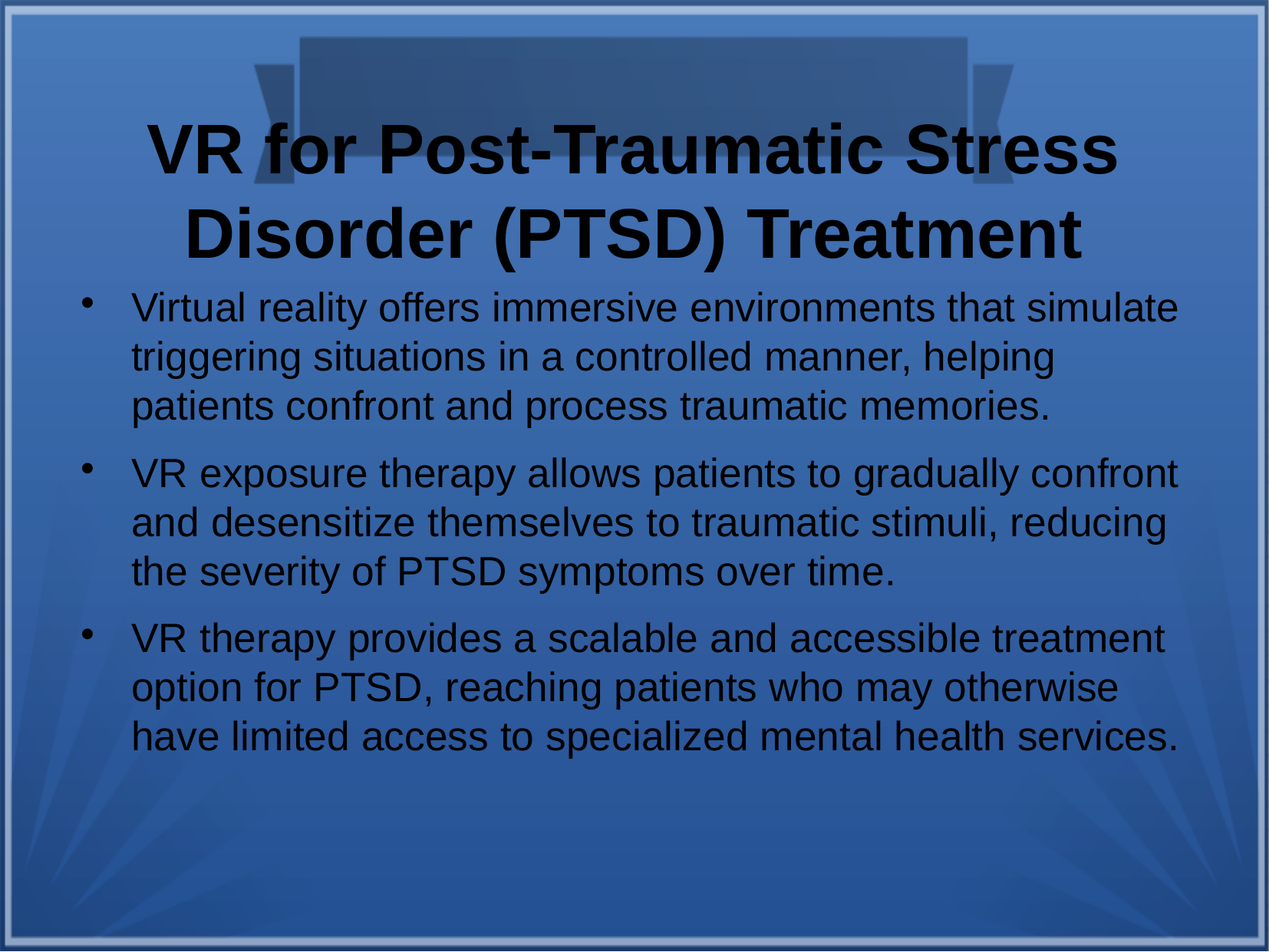

VR for Post-Traumatic Stress Disorder (PTSD) Treatment
Virtual reality offers immersive environments that simulate triggering situations in a controlled manner, helping patients confront and process traumatic memories.
VR exposure therapy allows patients to gradually confront and desensitize themselves to traumatic stimuli, reducing the severity of PTSD symptoms over time.
VR therapy provides a scalable and accessible treatment option for PTSD, reaching patients who may otherwise have limited access to specialized mental health services.